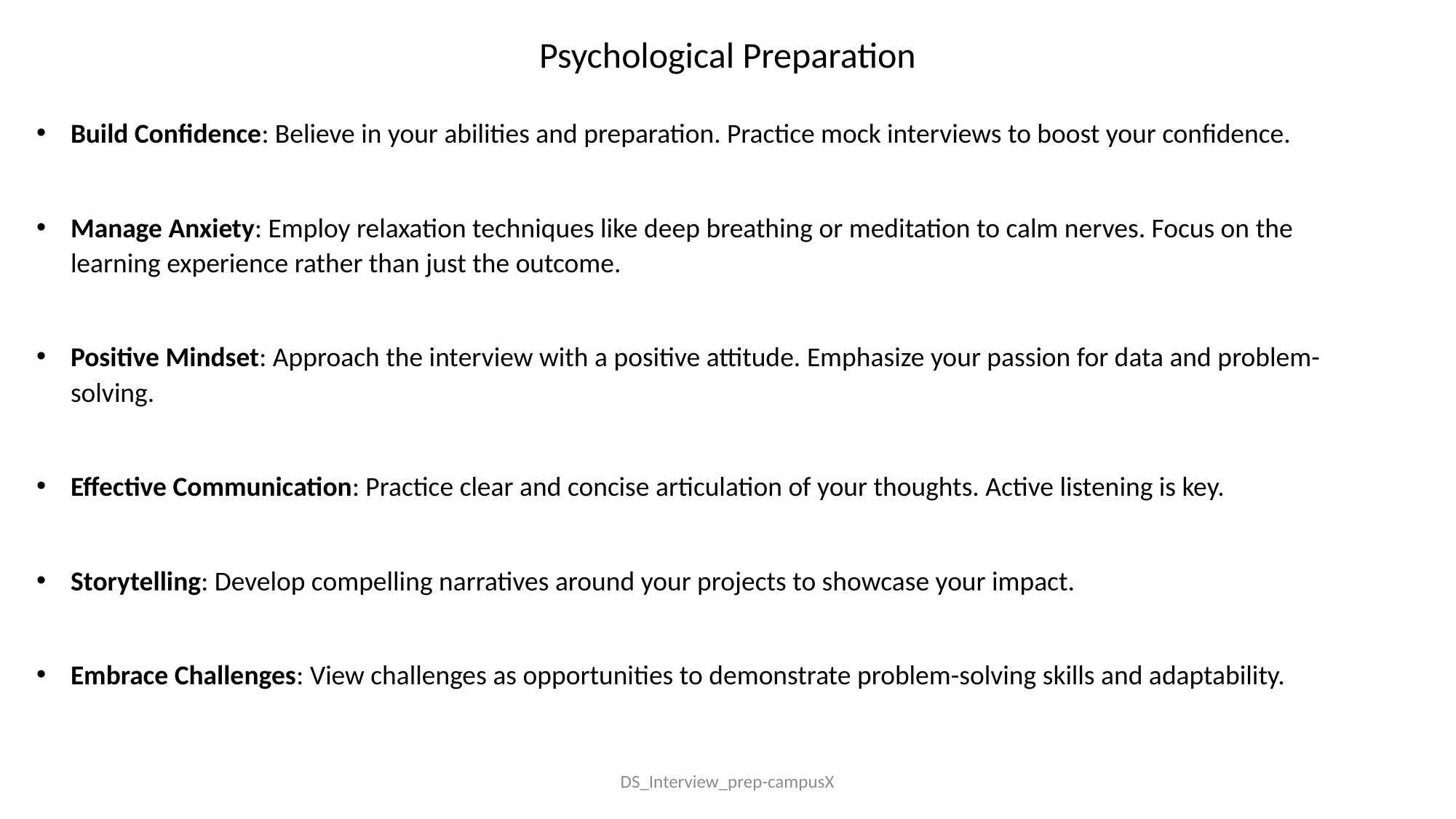

Psychological Preparation
Build Confidence: Believe in your abilities and preparation. Practice mock interviews to boost your confidence.

Manage Anxiety: Employ relaxation techniques like deep breathing or meditation to calm nerves. Focus on the learning experience rather than just the outcome.

Positive Mindset: Approach the interview with a positive attitude. Emphasize your passion for data and problem-solving.

Effective Communication: Practice clear and concise articulation of your thoughts. Active listening is key.

Storytelling: Develop compelling narratives around your projects to showcase your impact.

Embrace Challenges: View challenges as opportunities to demonstrate problem-solving skills and adaptability.

DS_Interview_prep-campusX